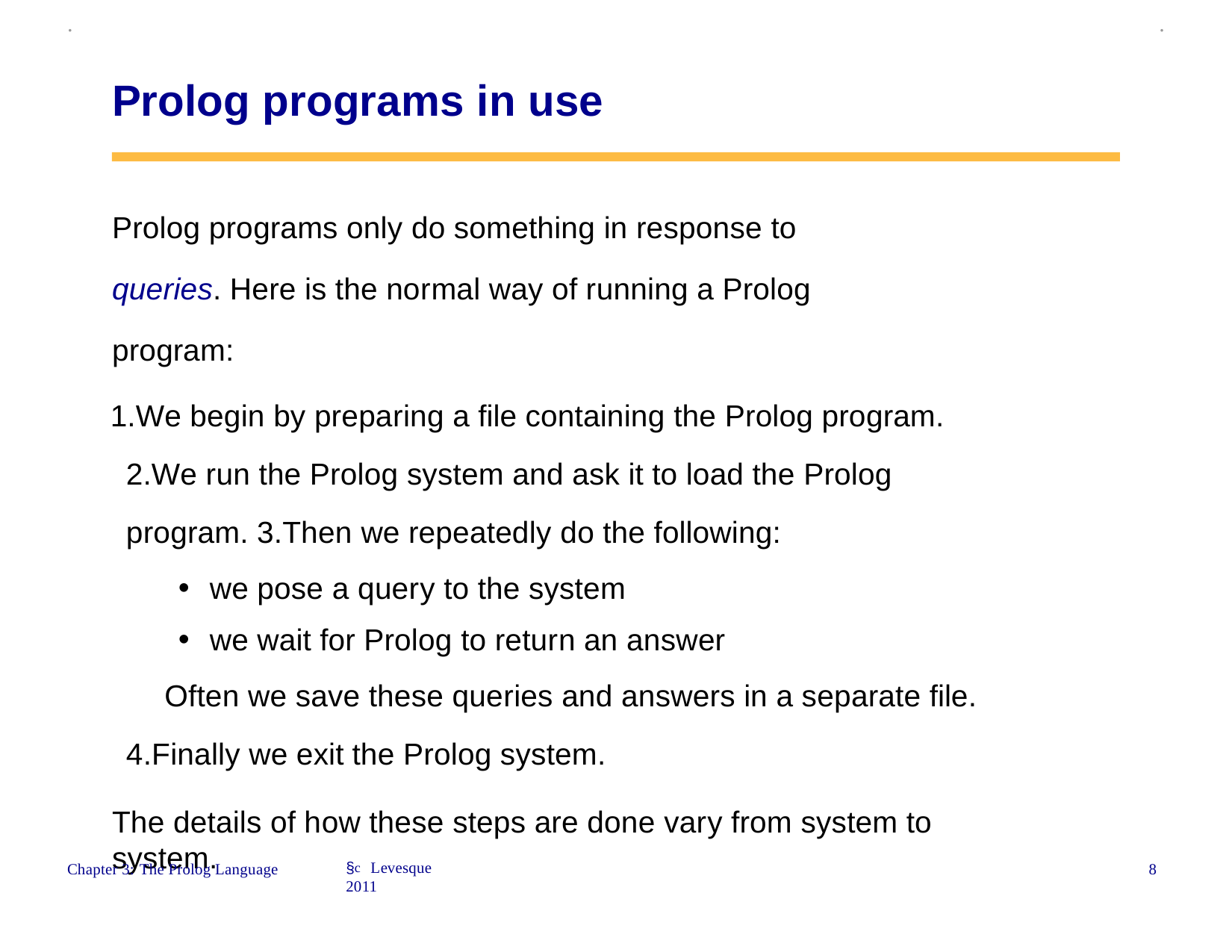

.
.
Prolog programs in use

Prolog programs only do something in response to queries. Here is the normal way of running a Prolog program:
We begin by preparing a file containing the Prolog program. 2.We run the Prolog system and ask it to load the Prolog program. 3.Then we repeatedly do the following:
we pose a query to the system
we wait for Prolog to return an answer
Often we save these queries and answers in a separate file.
4.Finally we exit the Prolog system.

The details of how these steps are done vary from system to system.

§c   Levesque 2011
8
Chapter 3: The Prolog Language